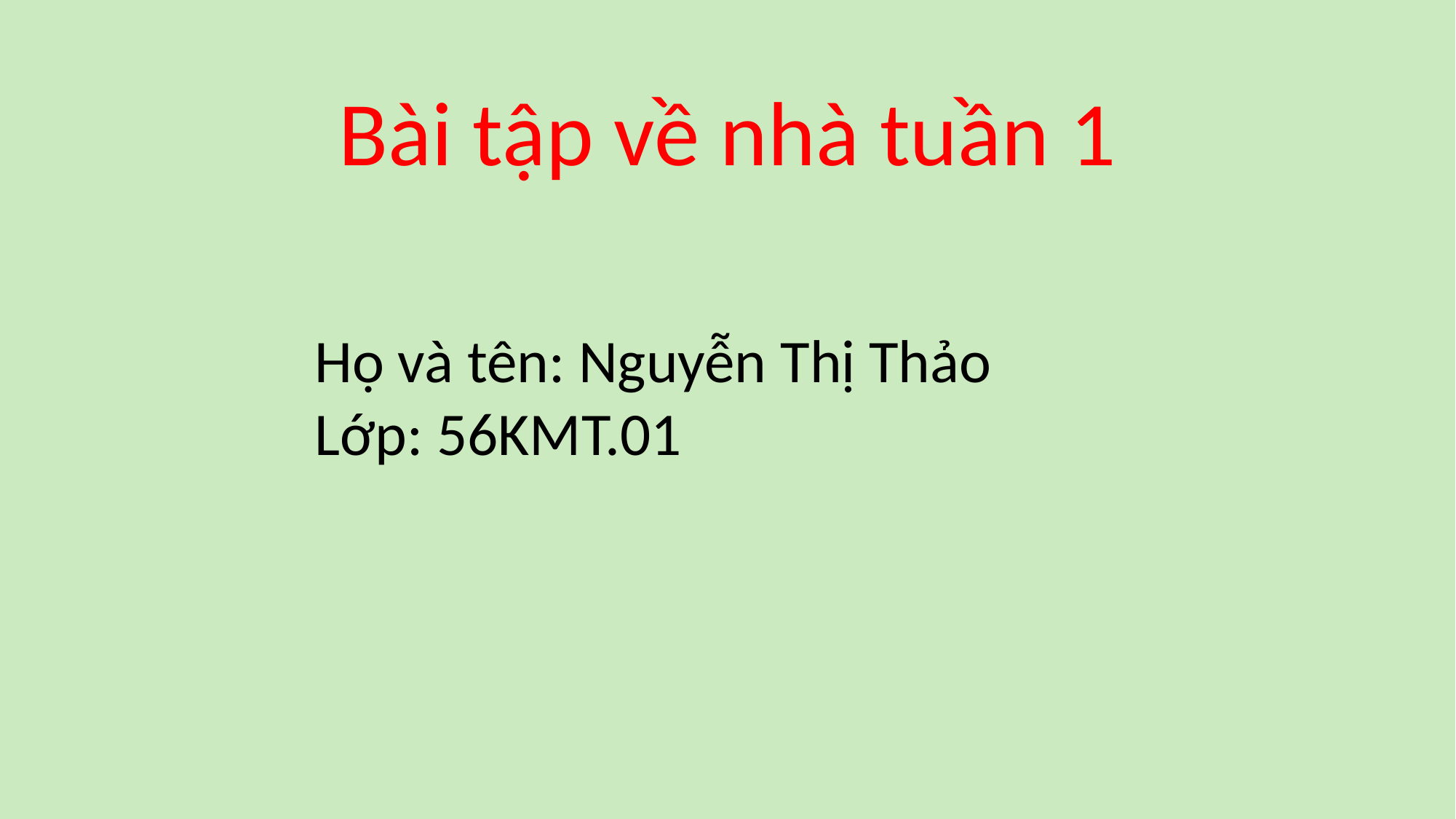

# Bài tập về nhà tuần 1
Họ và tên: Nguyễn Thị Thảo
Lớp: 56KMT.01